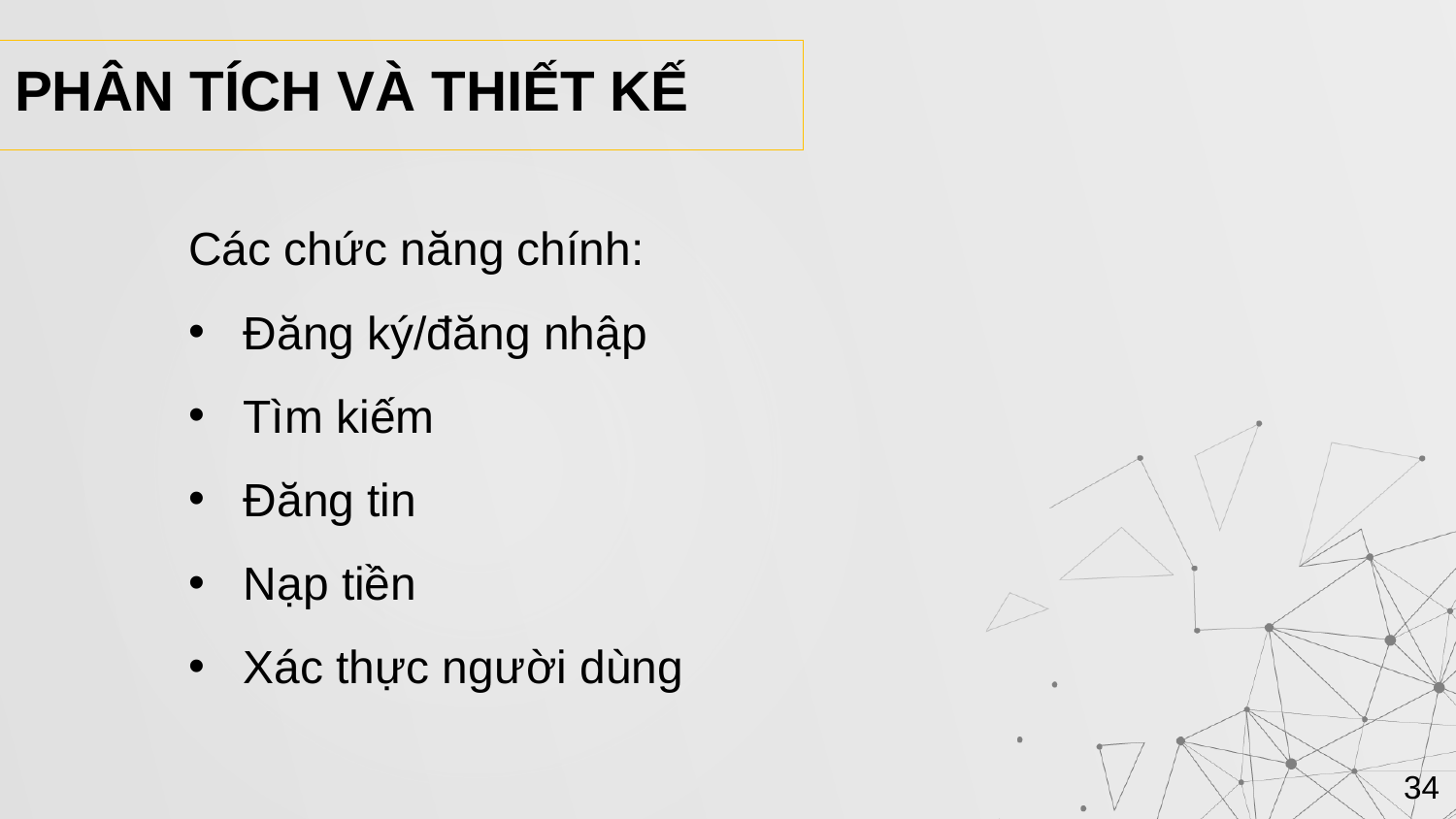

PHÂN TÍCH VÀ THIẾT KẾ
Các chức năng chính:
Đăng ký/đăng nhập
Tìm kiếm
Đăng tin
Nạp tiền
Xác thực người dùng

34